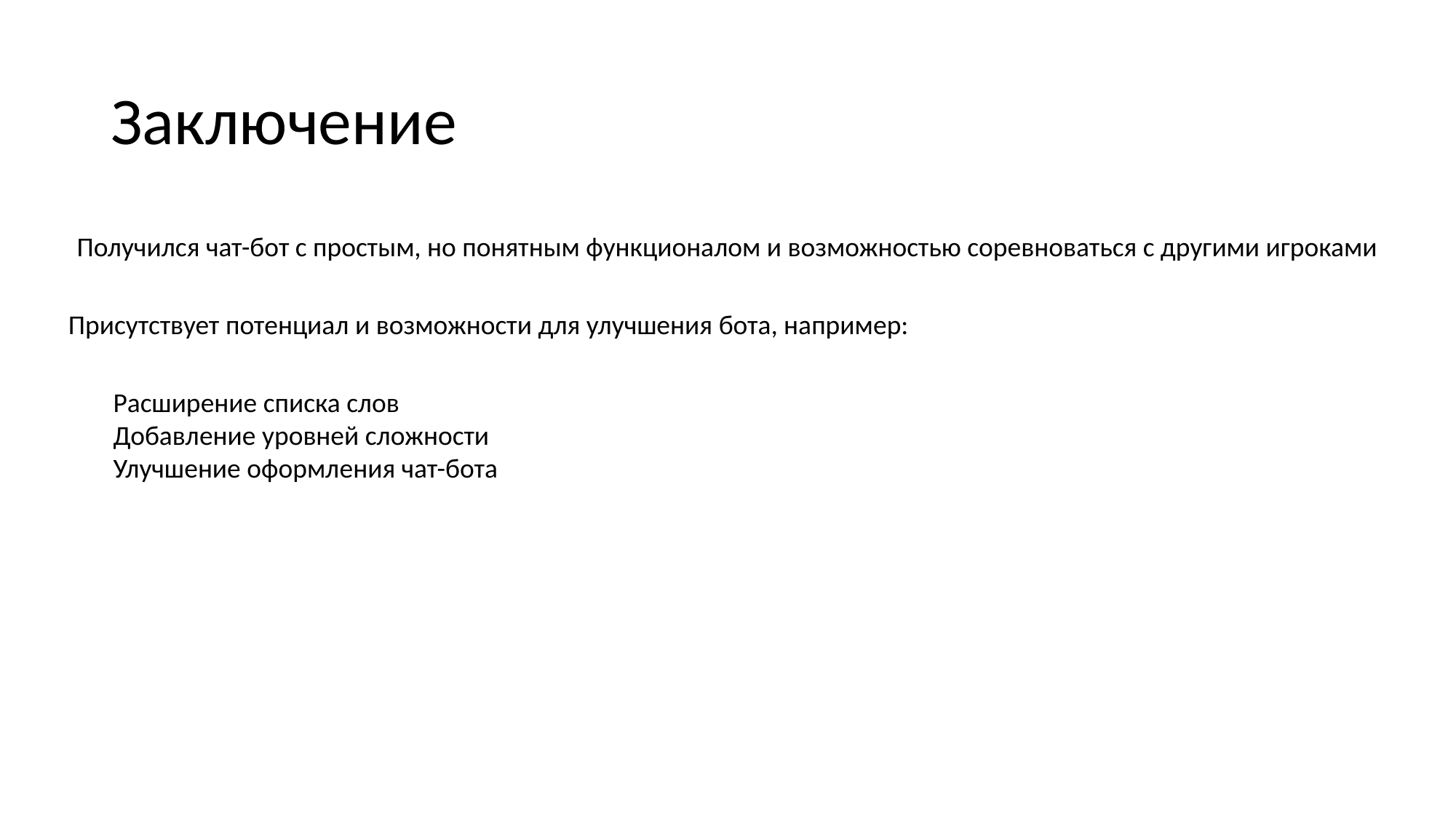

# Заключение
Получился чат-бот с простым, но понятным функционалом и возможностью соревноваться с другими игроками
Присутствует потенциал и возможности для улучшения бота, например:
Расширение списка слов
Добавление уровней сложности
Улучшение оформления чат-бота